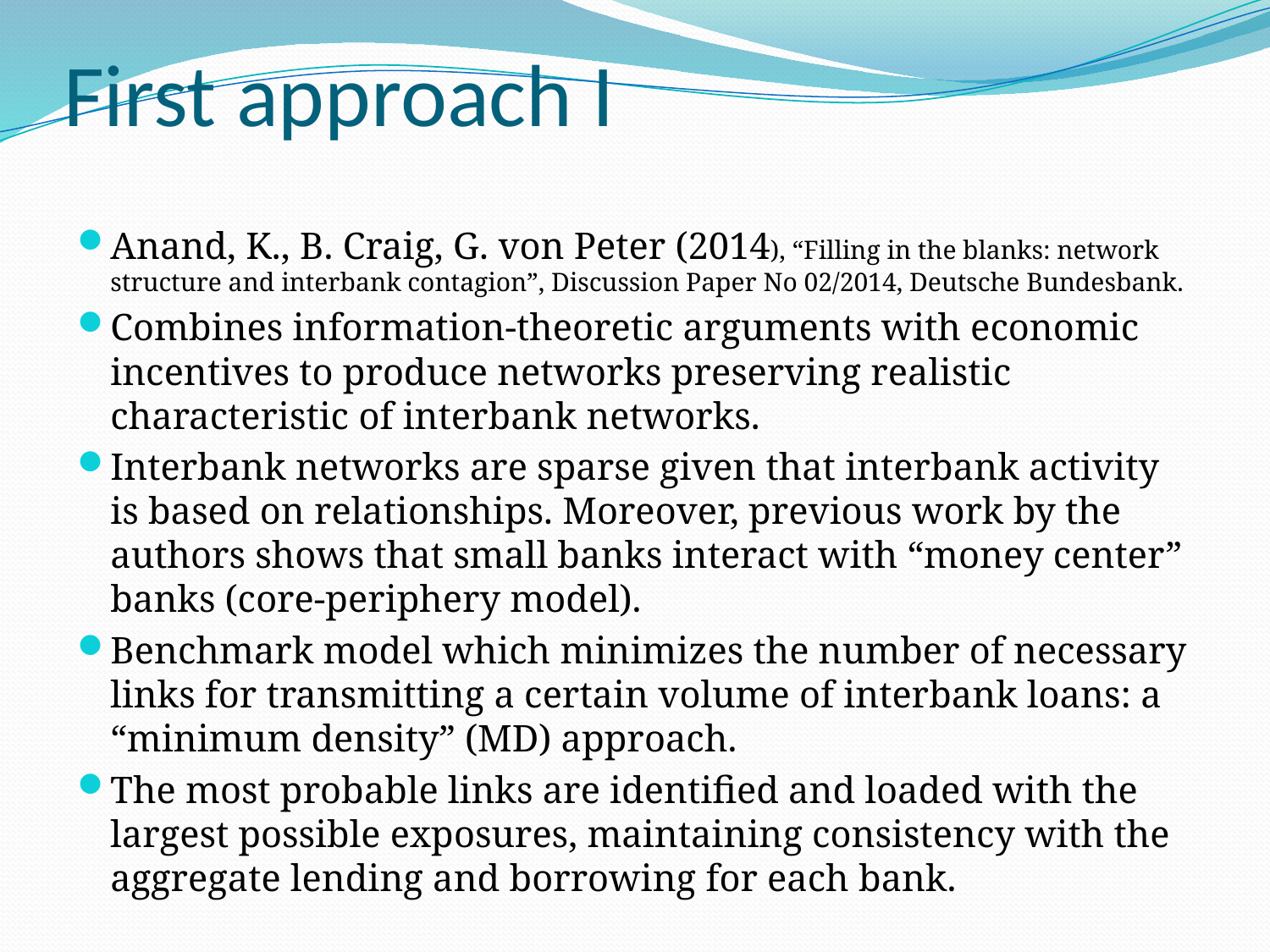

# First approach I
Anand, K., B. Craig, G. von Peter (2014), “Filling in the blanks: network structure and interbank contagion”, Discussion Paper No 02/2014, Deutsche Bundesbank.
Combines information-theoretic arguments with economic incentives to produce networks preserving realistic characteristic of interbank networks.
Interbank networks are sparse given that interbank activity is based on relationships. Moreover, previous work by the authors shows that small banks interact with “money center” banks (core-periphery model).
Benchmark model which minimizes the number of necessary links for transmitting a certain volume of interbank loans: a “minimum density” (MD) approach.
The most probable links are identified and loaded with the largest possible exposures, maintaining consistency with the aggregate lending and borrowing for each bank.